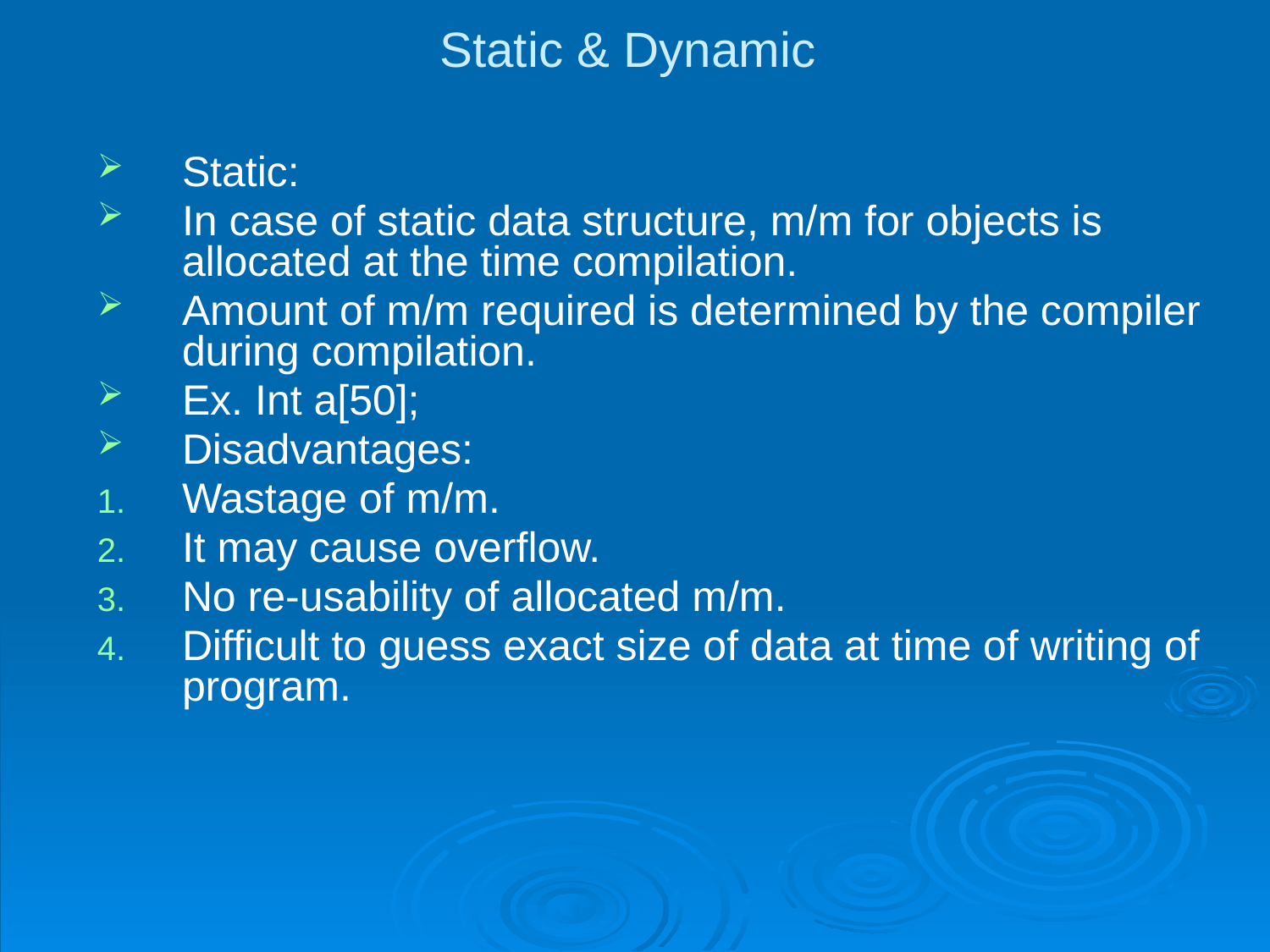

# Static & Dynamic
Static:
In case of static data structure, m/m for objects is allocated at the time compilation.
Amount of m/m required is determined by the compiler during compilation.
Ex. Int a[50];
Disadvantages:
Wastage of m/m.
It may cause overflow.
No re-usability of allocated m/m.
Difficult to guess exact size of data at time of writing of program.